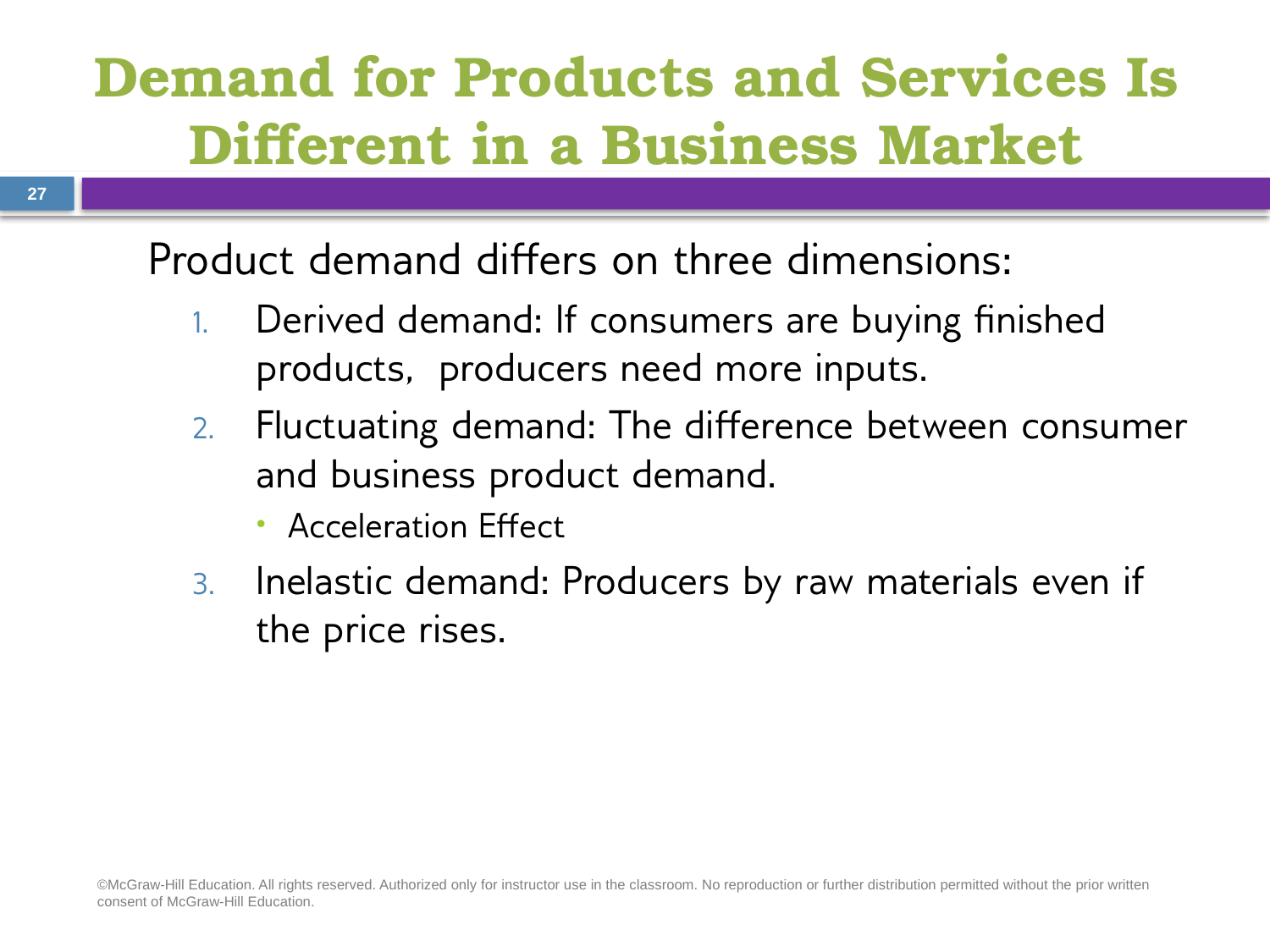

# Demand for Products and Services Is Different in a Business Market
27
Product demand differs on three dimensions:
Derived demand: If consumers are buying finished products,  producers need more inputs.
Fluctuating demand: The difference between consumer and business product demand.
Acceleration Effect
Inelastic demand: Producers by raw materials even if the price rises.

©McGraw-Hill Education. All rights reserved. Authorized only for instructor use in the classroom. No reproduction or further distribution permitted without the prior written consent of McGraw-Hill Education.